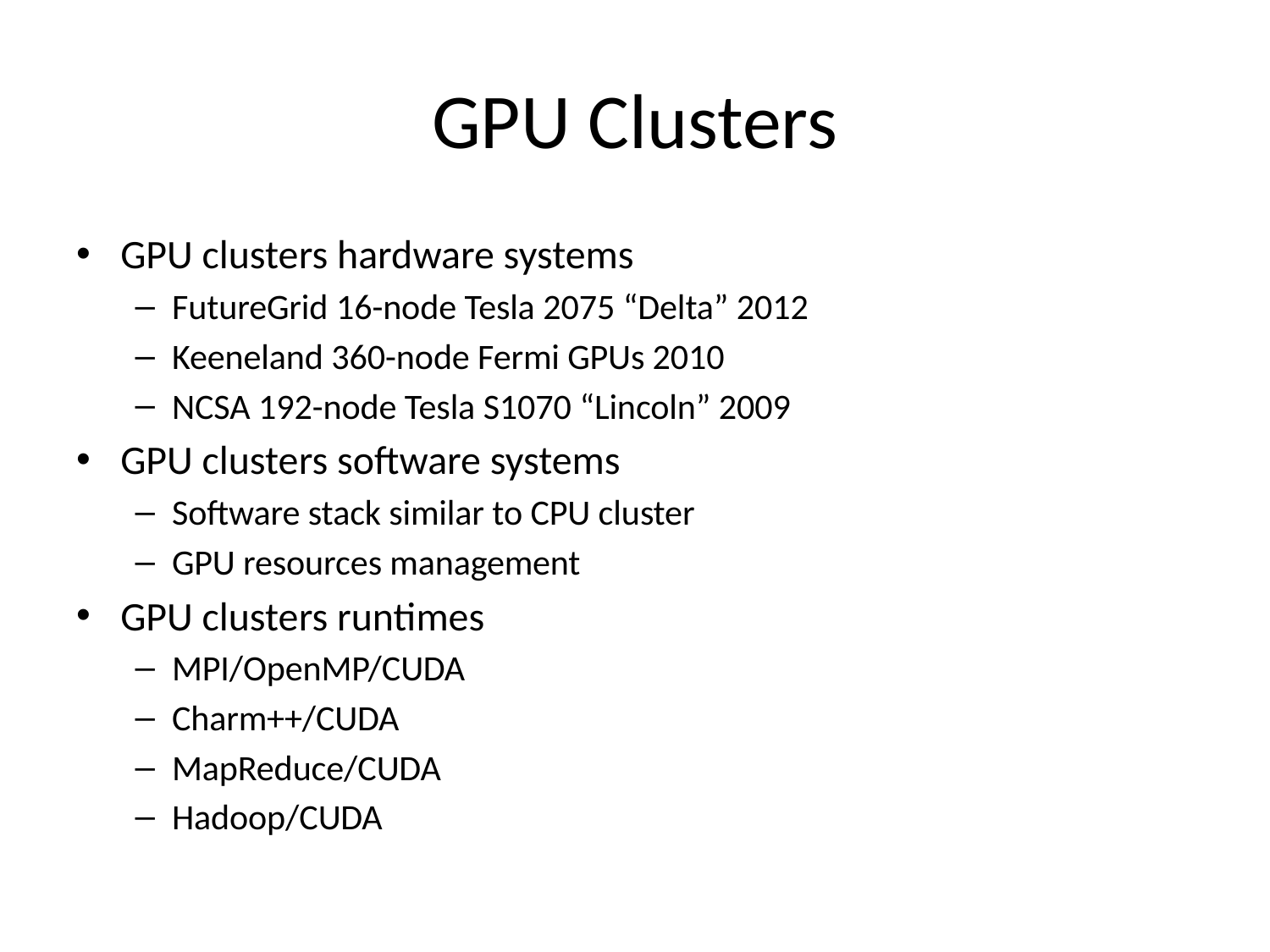

# GPU Clusters
GPU clusters hardware systems
FutureGrid 16-node Tesla 2075 “Delta” 2012
Keeneland 360-node Fermi GPUs 2010
NCSA 192-node Tesla S1070 “Lincoln” 2009
GPU clusters software systems
Software stack similar to CPU cluster
GPU resources management
GPU clusters runtimes
MPI/OpenMP/CUDA
Charm++/CUDA
MapReduce/CUDA
Hadoop/CUDA